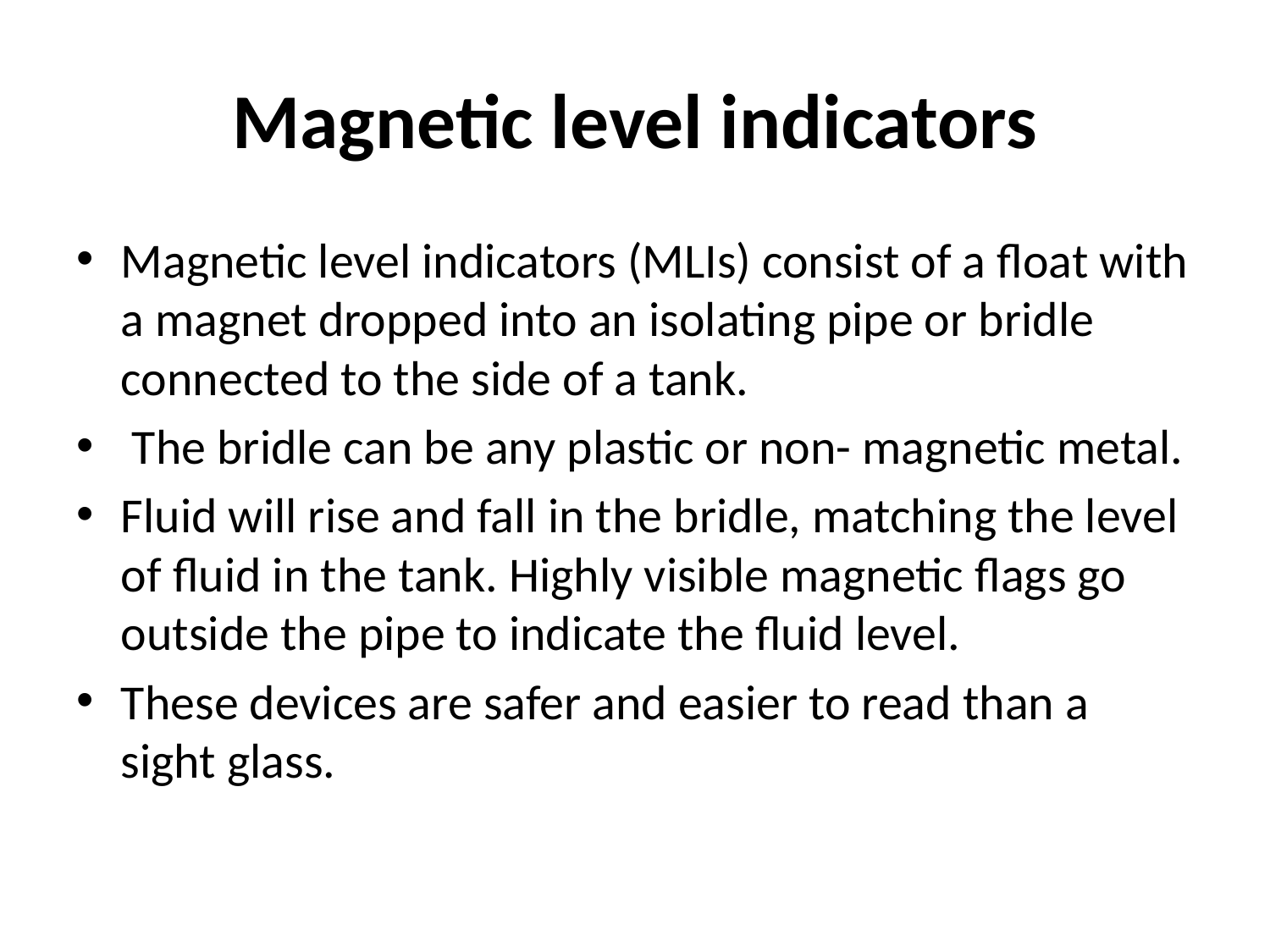

# Magnetic level indicators
Magnetic level indicators (MLIs) consist of a float with a magnet dropped into an isolating pipe or bridle connected to the side of a tank.
 The bridle can be any plastic or non- magnetic metal.
Fluid will rise and fall in the bridle, matching the level of fluid in the tank. Highly visible magnetic flags go outside the pipe to indicate the fluid level.
These devices are safer and easier to read than a sight glass.